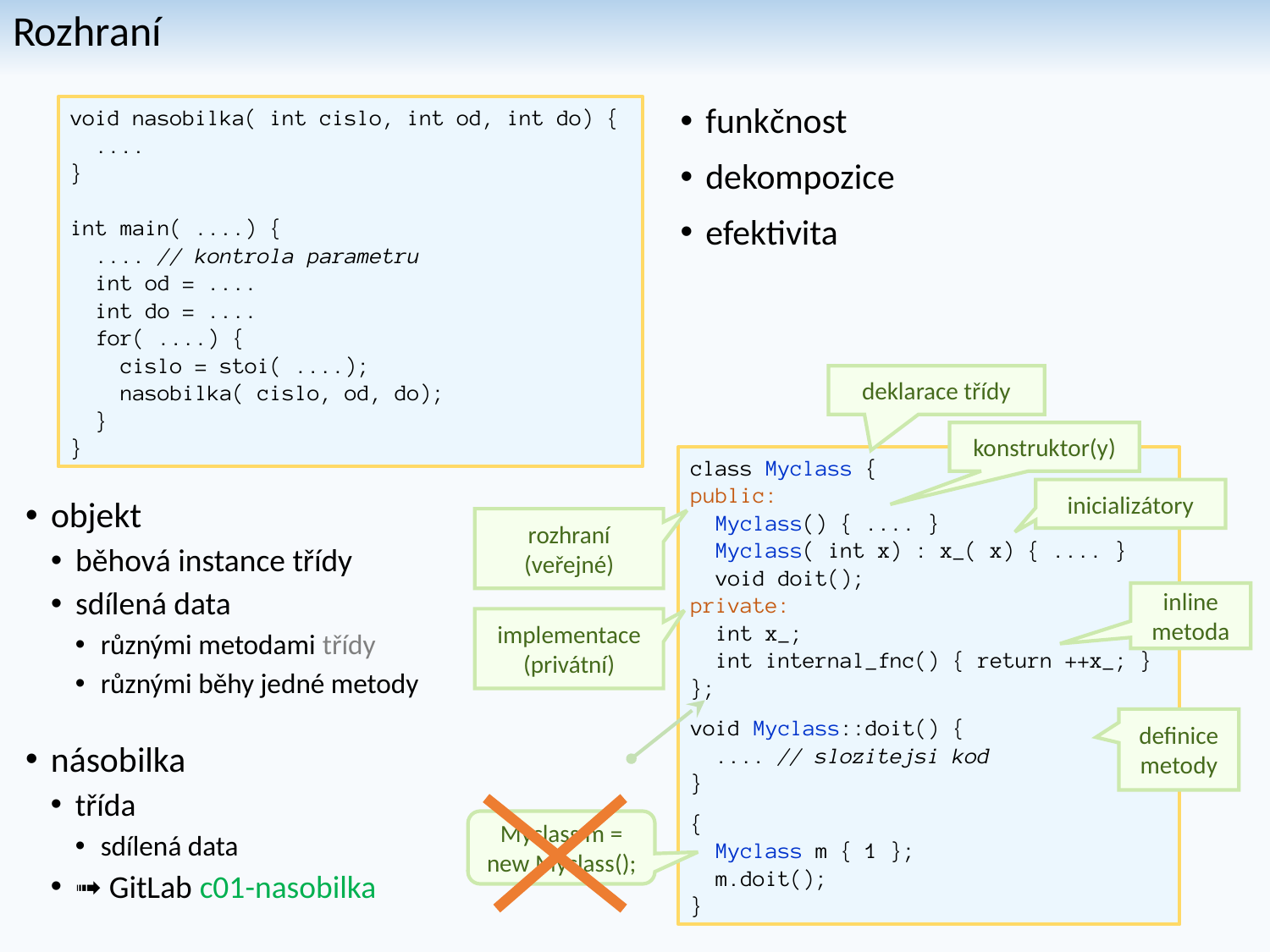

# Rozhraní
void nasobilka( int cislo, int od, int do) {
  ....
}

int main( ....) {
  .... // kontrola parametru
  int od = ....
  int do = ....
  for( ....) {
    cislo = stoi( ....);
    nasobilka( cislo, od, do);
  }
}
funkčnost
dekompozice
efektivita
deklarace třídy
konstruktor(y)
class Myclass {
public:
  Myclass() { .... }
  Myclass( int x) : x_( x) { .... }
  void doit();
private:
  int x_;
  int internal_fnc() { return ++x_; }
};

void Myclass::doit() {
  .... // slozitejsi kod
}

{
  Myclass m { 1 };
  m.doit();
}
inicializátory
objekt
běhová instance třídy
sdílená data
různými metodami třídy
různými běhy jedné metody
rozhraní
(veřejné)
inline
metoda
implementace
(privátní)
definice metody
násobilka
třída
sdílená data
➟ GitLab c01-nasobilka
Myclass m =
new Myclass();